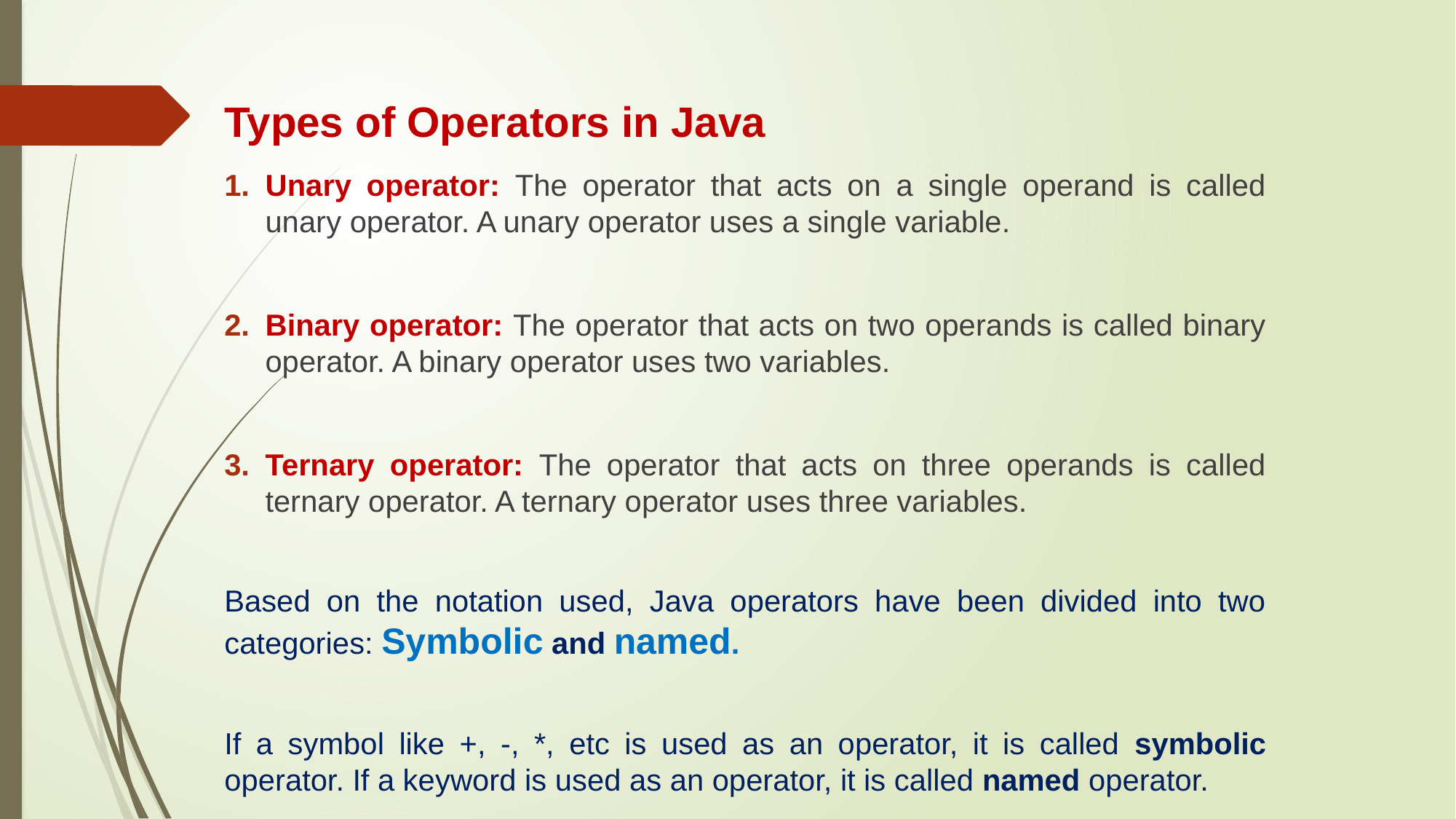

# Types of Operators in Java
Unary operator: The operator that acts on a single operand is called unary operator. A unary operator uses a single variable.

Binary operator: The operator that acts on two operands is called binary operator. A binary operator uses two variables.

Ternary operator: The operator that acts on three operands is called ternary operator. A ternary operator uses three variables.

Based on the notation used, Java operators have been divided into two categories: Symbolic and named.

If a symbol like +, -, *, etc is used as an operator, it is called symbolic operator. If a keyword is used as an operator, it is called named operator.